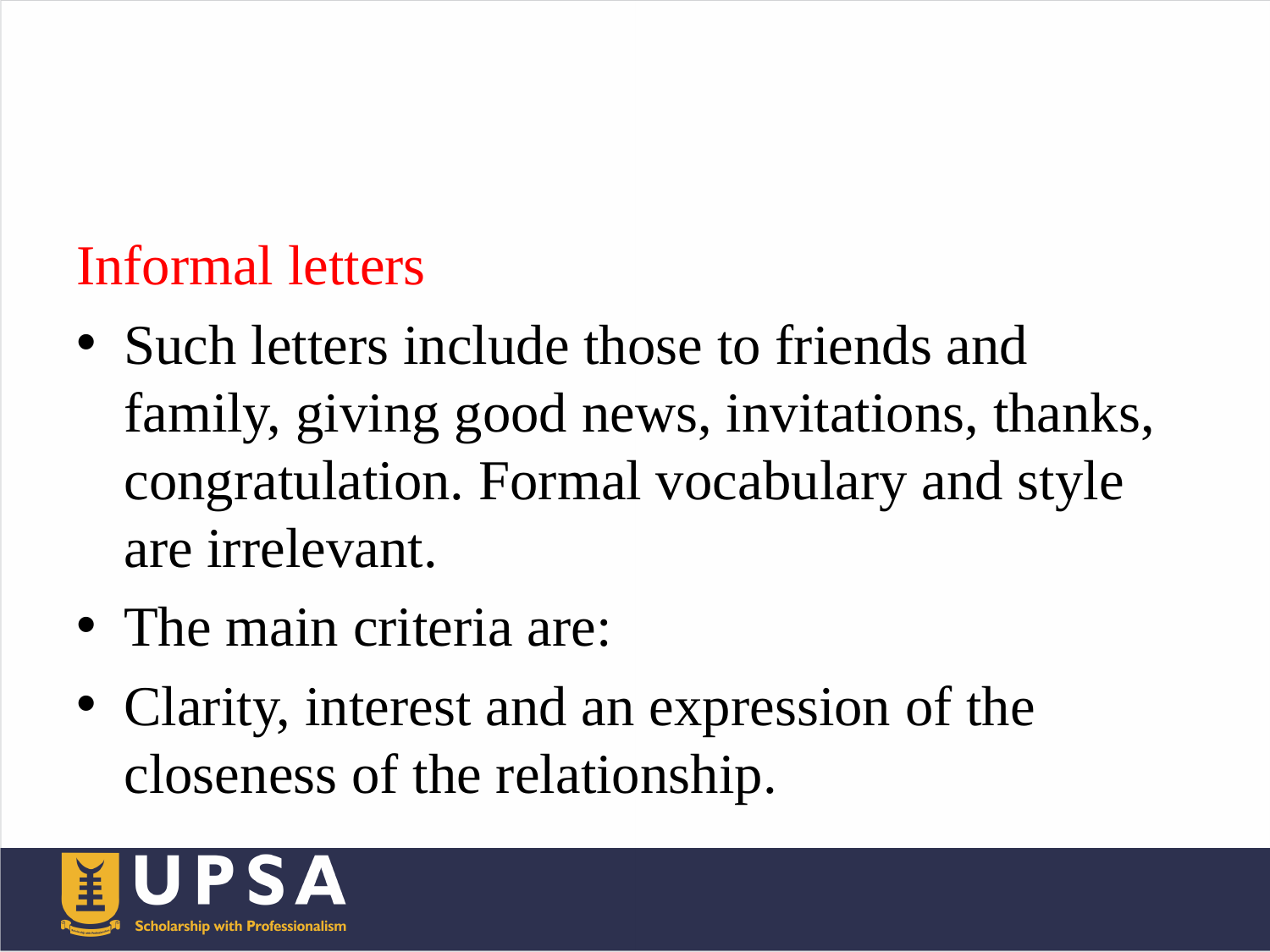

#
Informal letters
Such letters include those to friends and family, giving good news, invitations, thanks, congratulation. Formal vocabulary and style are irrelevant.
The main criteria are:
Clarity, interest and an expression of the closeness of the relationship.